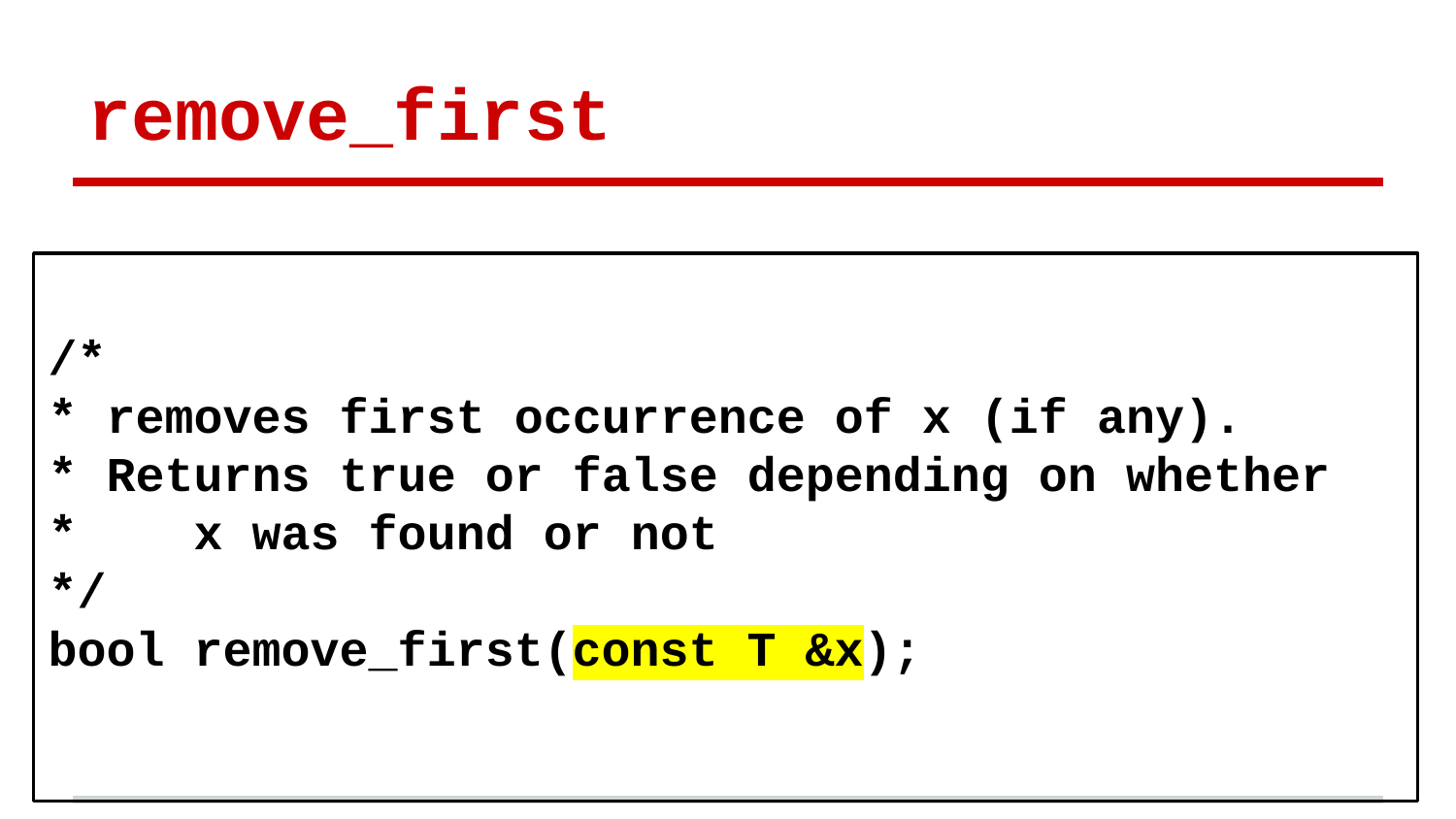

# remove_first

/*
* removes first occurrence of x (if any).
* Returns true or false depending on whether
*    x was found or not
*/
bool remove_first(const T &x);